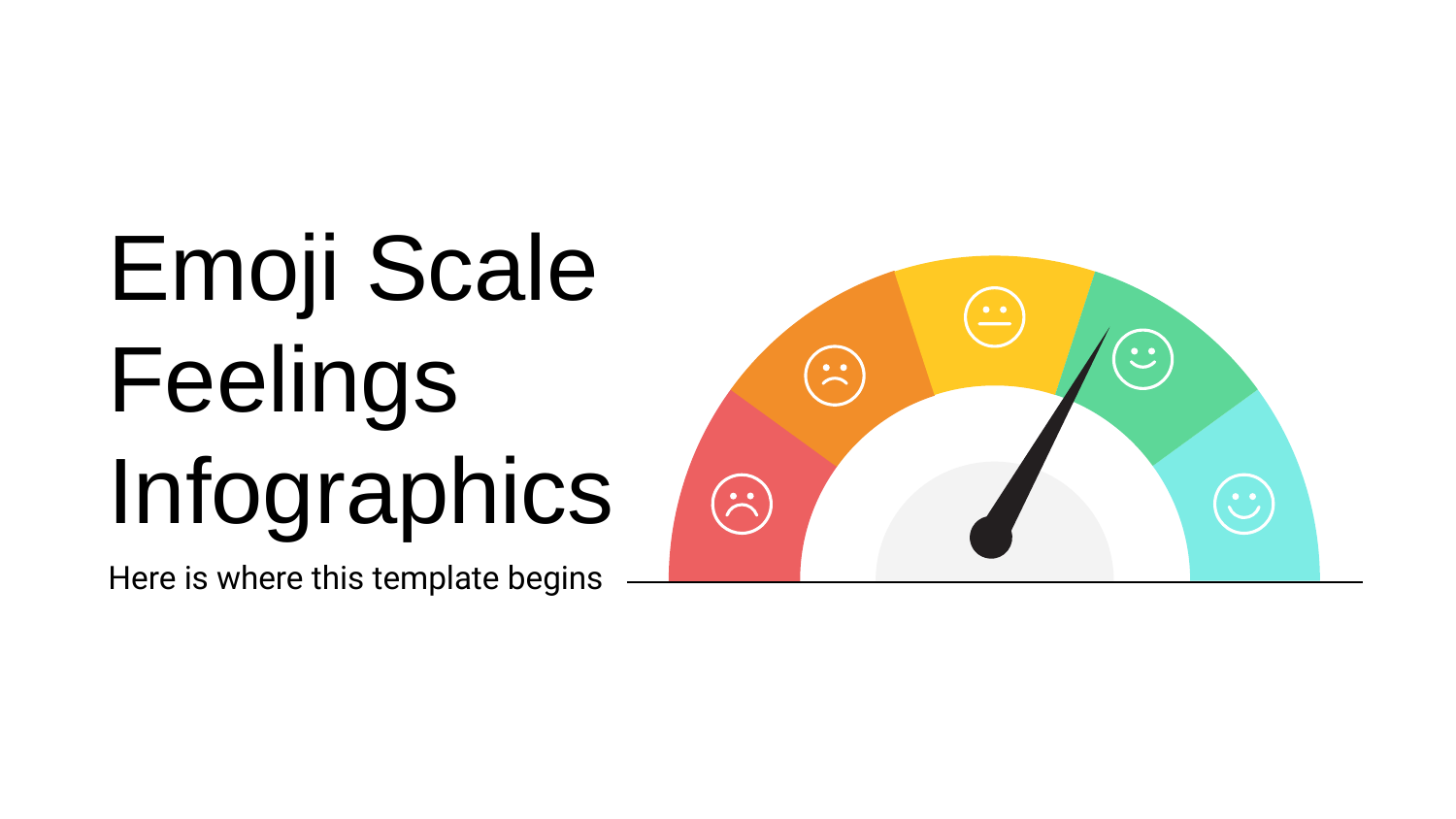

# Emoji Scale Feelings Infographics

Here is where this template begins